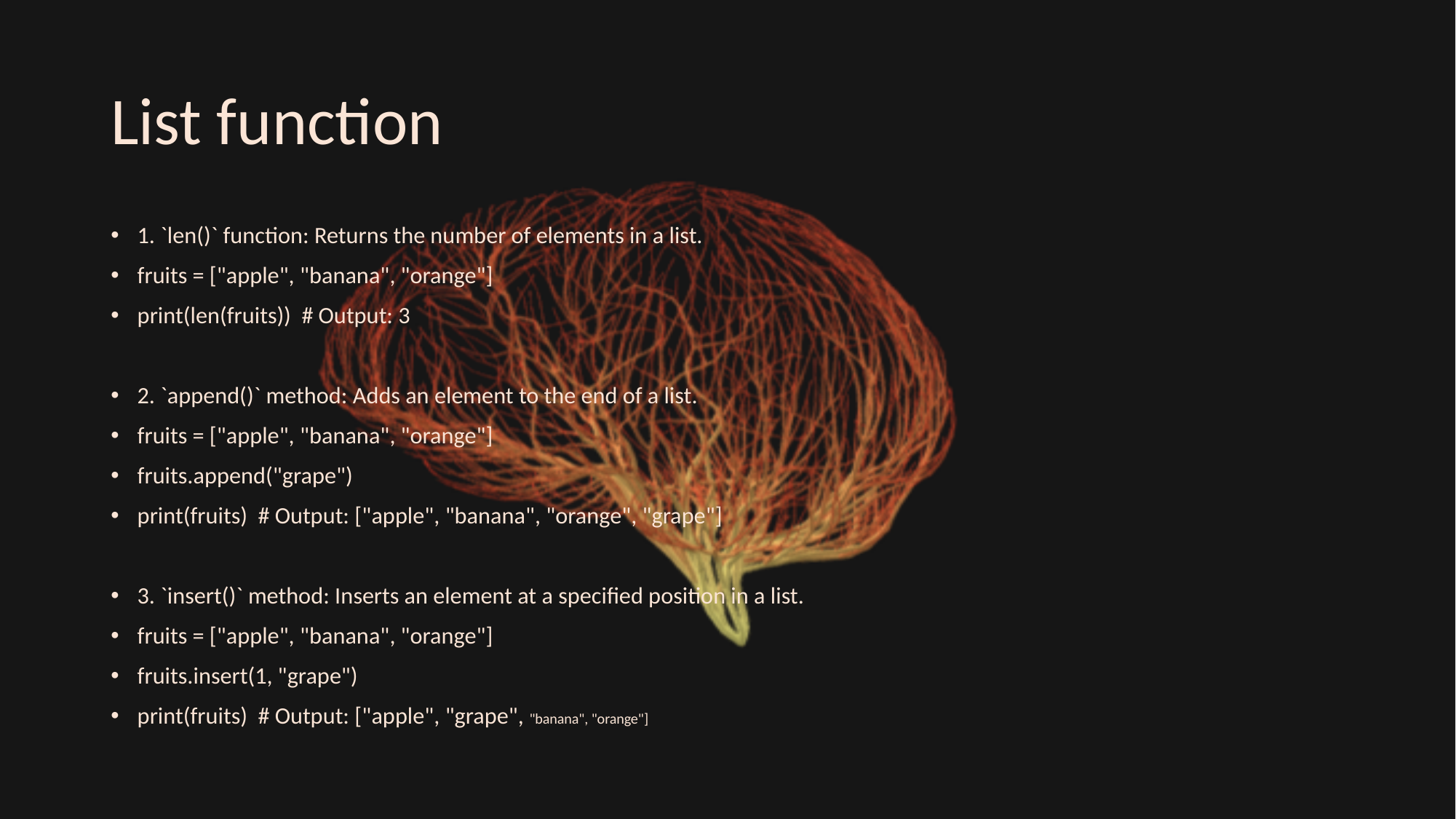

# List function
1. `len()` function: Returns the number of elements in a list.
fruits = ["apple", "banana", "orange"]
print(len(fruits))  # Output: 3

2. `append()` method: Adds an element to the end of a list.
fruits = ["apple", "banana", "orange"]
fruits.append("grape")
print(fruits)  # Output: ["apple", "banana", "orange", "grape"]

3. `insert()` method: Inserts an element at a specified position in a list.
fruits = ["apple", "banana", "orange"]
fruits.insert(1, "grape")
print(fruits)  # Output: ["apple", "grape", "banana", "orange"]